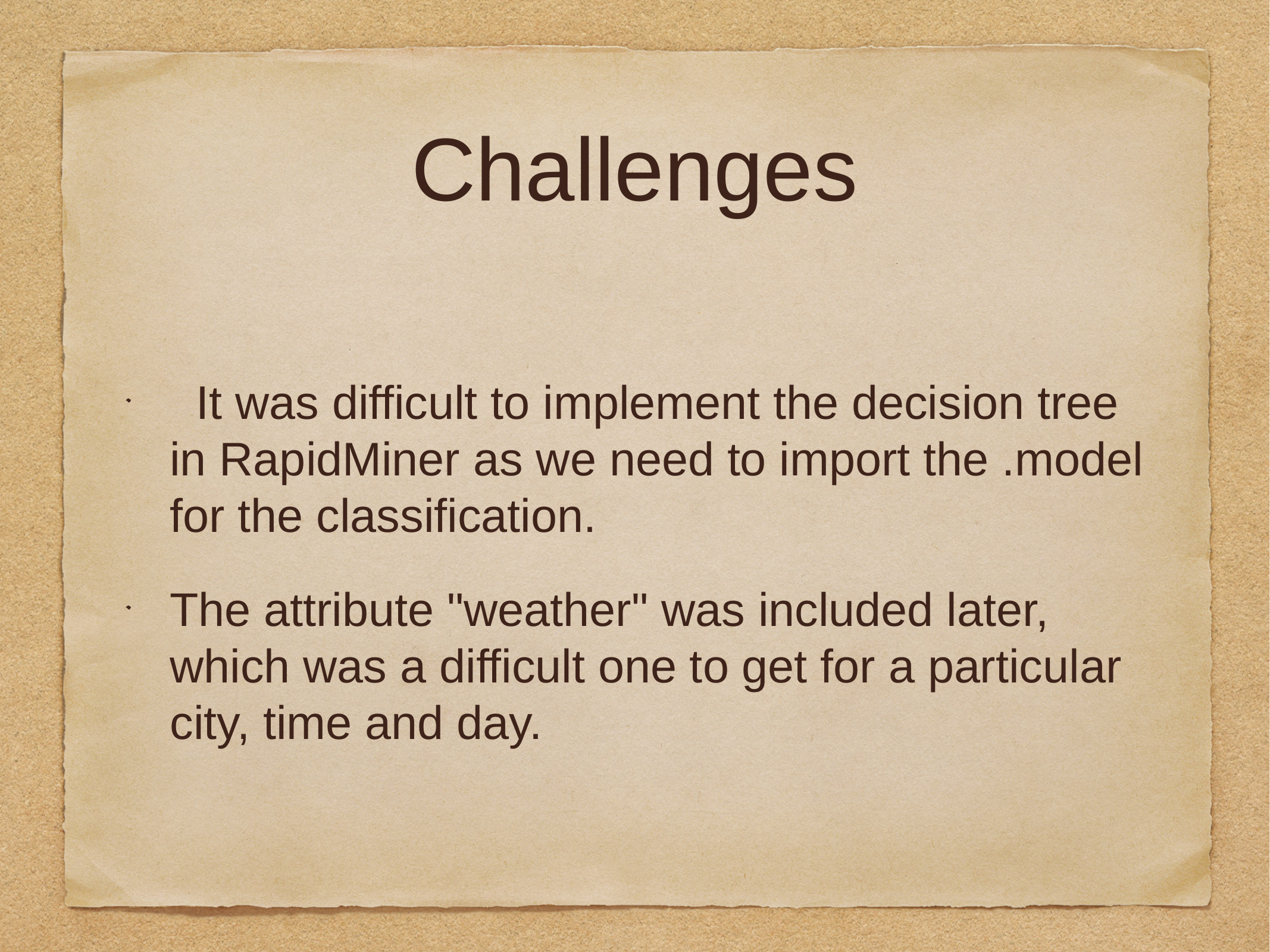

# Challenges
  It was difficult to implement the decision tree in RapidMiner as we need to import the .model for the classification.
The attribute "weather" was included later, which was a difficult one to get for a particular city, time and day.